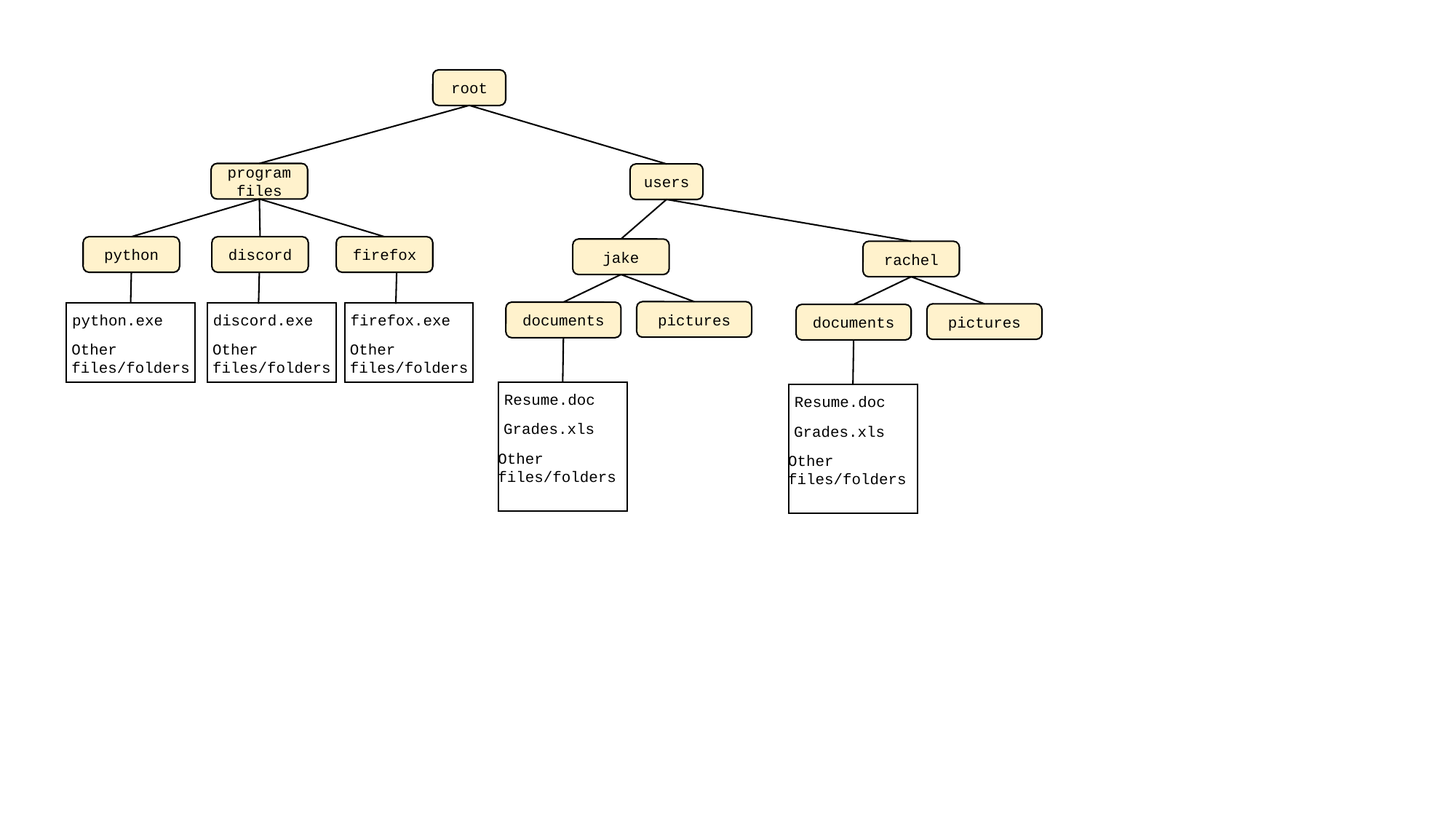

root
program files
users
python
discord
firefox
jake
rachel
pictures
documents

python.exe
Other files/folders

discord.exe
Other files/folders

firefox.exe
Other files/folders
pictures
documents

Resume.doc
Grades.xls
Other files/folders

Resume.doc
Grades.xls
Other files/folders